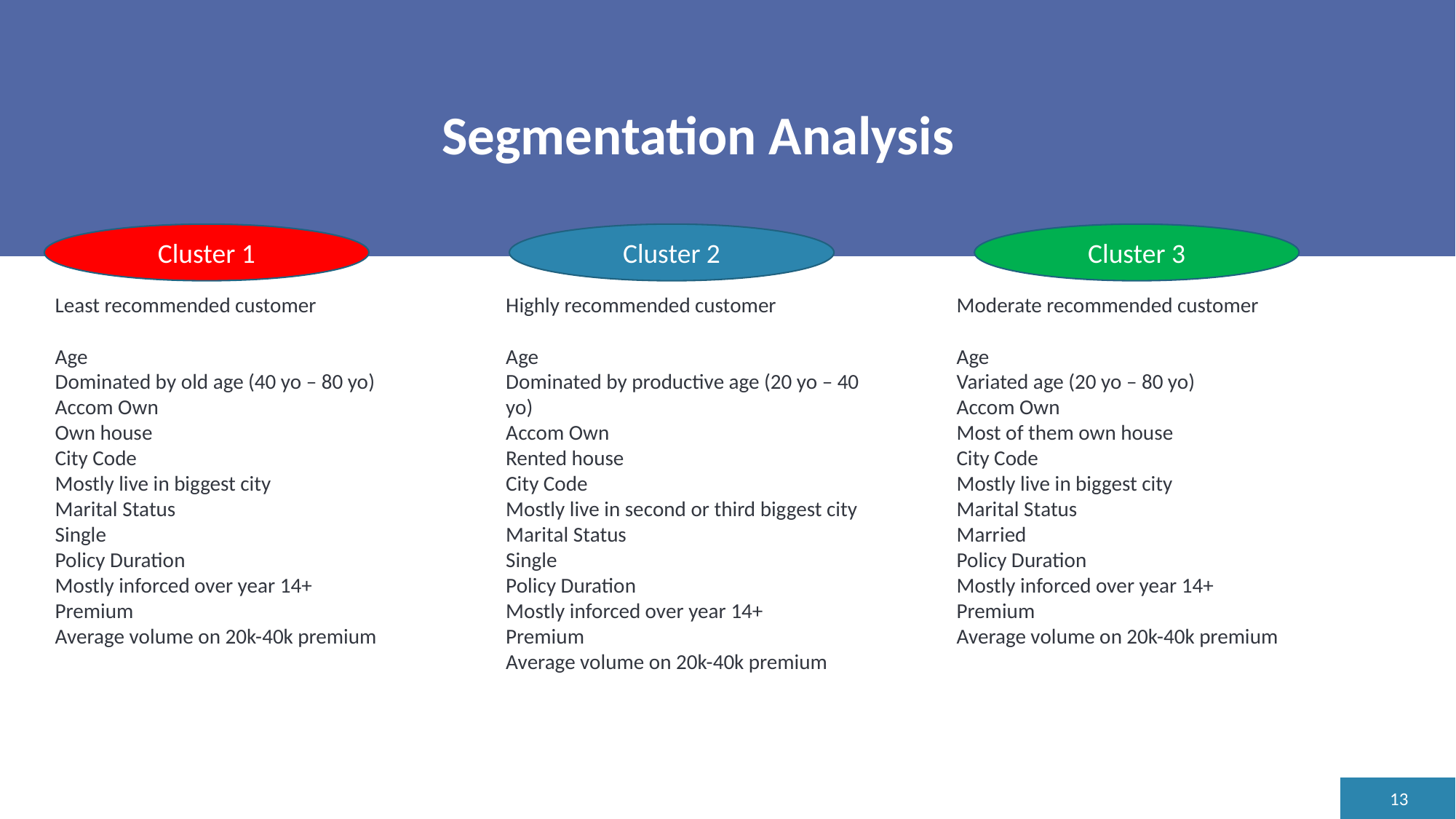

# Segmentation Analysis
Cluster 3
Cluster 1
Cluster 2
Least recommended customer

Age
Dominated by old age (40 yo – 80 yo)
Accom Own
Own house
City Code
Mostly live in biggest city
Marital Status
Single
Policy Duration
Mostly inforced over year 14+
Premium
Average volume on 20k-40k premium

Highly recommended customer

Age
Dominated by productive age (20 yo – 40 yo)
Accom Own
Rented house
City Code
Mostly live in second or third biggest city
Marital Status
Single
Policy Duration
Mostly inforced over year 14+
Premium
Average volume on 20k-40k premium

Moderate recommended customer

Age
Variated age (20 yo – 80 yo)
Accom Own
Most of them own house
City Code
Mostly live in biggest city
Marital Status
Married
Policy Duration
Mostly inforced over year 14+
Premium
Average volume on 20k-40k premium

13